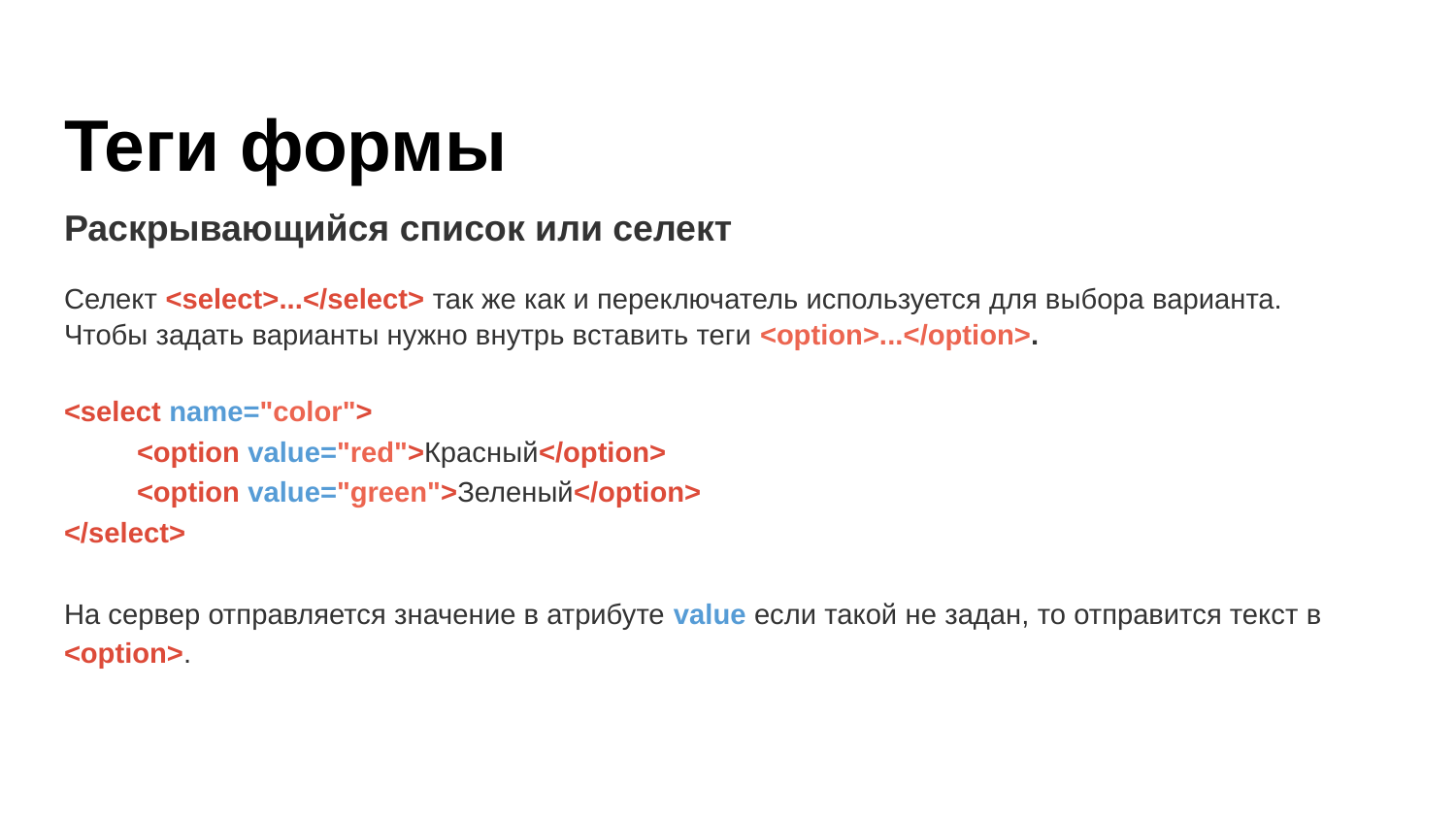

# Теги формы
Раскрывающийся список или селект
Селект <select>...</select> так же как и переключатель используется для выбора варианта.
Чтобы задать варианты нужно внутрь вставить теги <option>...</option>.

<select name="color">
<option value="red">Красный</option>
<option value="green">Зеленый</option>
</select>

На сервер отправляется значение в атрибуте value если такой не задан, то отправится текст в <option>.